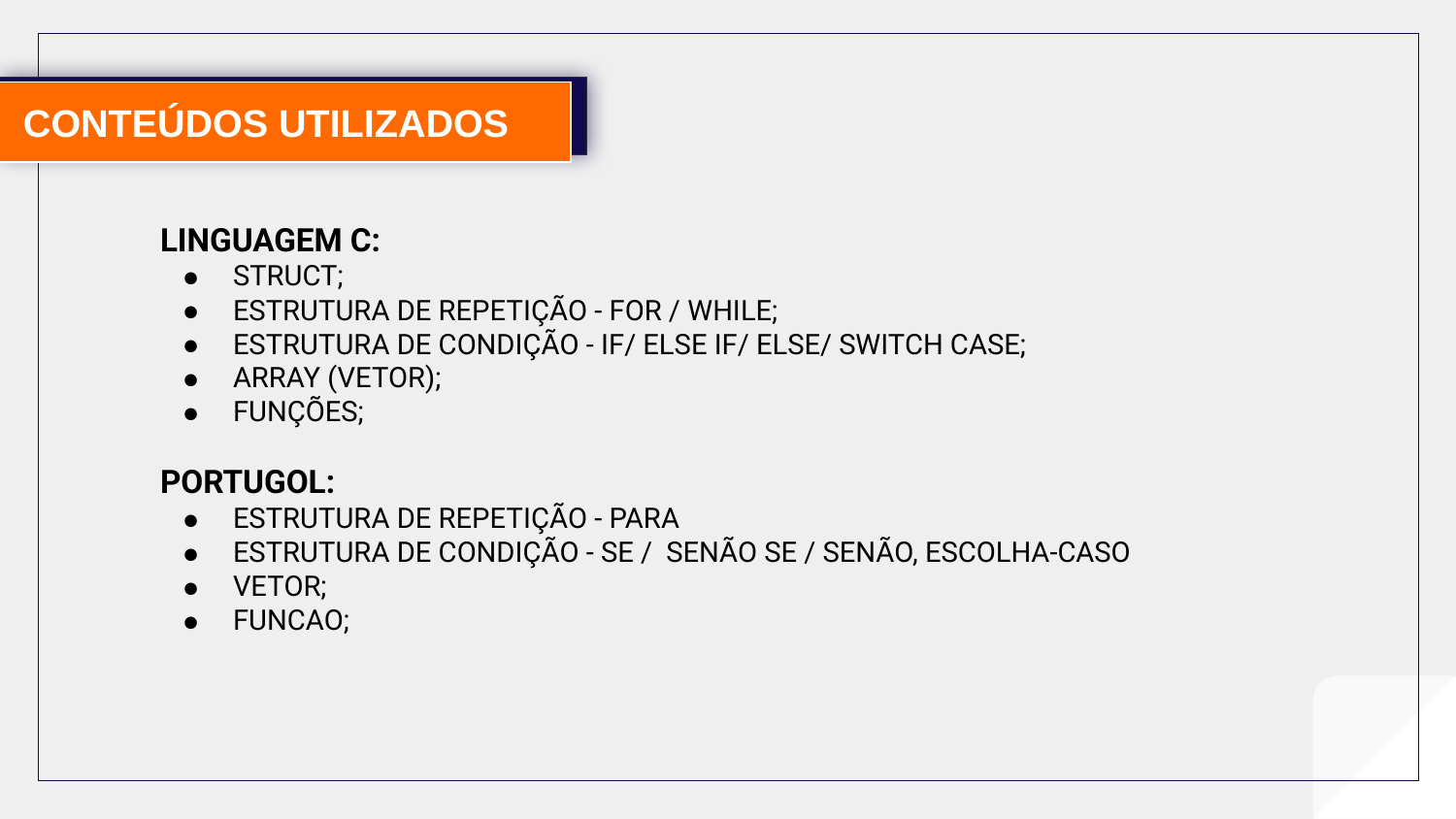

CONTEÚDOS UTILIZADOS
LINGUAGEM C:
STRUCT;
ESTRUTURA DE REPETIÇÃO - FOR / WHILE;
ESTRUTURA DE CONDIÇÃO - IF/ ELSE IF/ ELSE/ SWITCH CASE;
ARRAY (VETOR);
FUNÇÕES;

PORTUGOL:
ESTRUTURA DE REPETIÇÃO - PARA
ESTRUTURA DE CONDIÇÃO - SE /  SENÃO SE / SENÃO, ESCOLHA-CASO
VETOR;
FUNCAO;